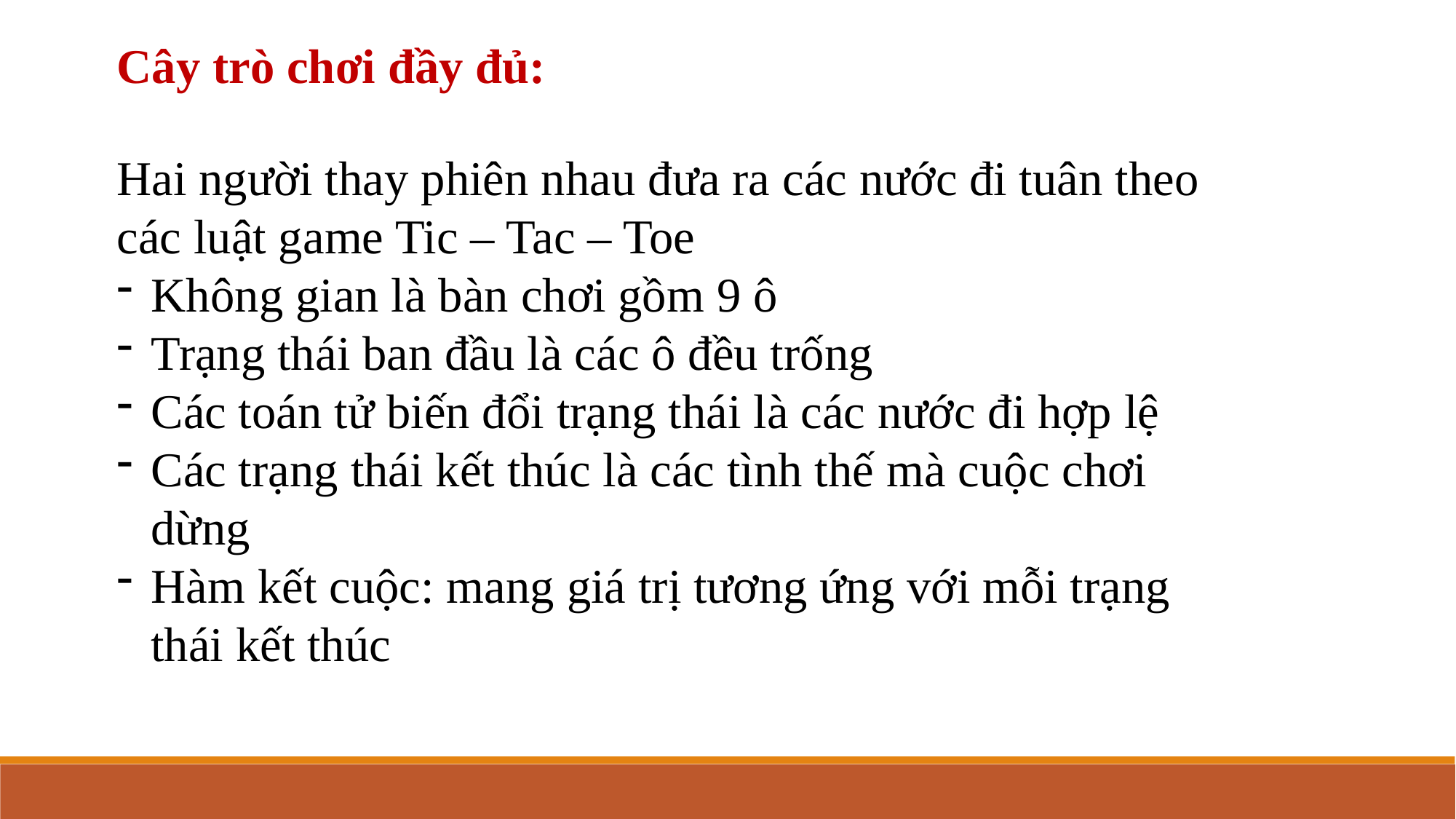

Cây trò chơi đầy đủ:

Hai người thay phiên nhau đưa ra các nước đi tuân theo các luật game Tic – Tac – Toe
Không gian là bàn chơi gồm 9 ô
Trạng thái ban đầu là các ô đều trống
Các toán tử biến đổi trạng thái là các nước đi hợp lệ
Các trạng thái kết thúc là các tình thế mà cuộc chơi dừng
Hàm kết cuộc: mang giá trị tương ứng với mỗi trạng thái kết thúc